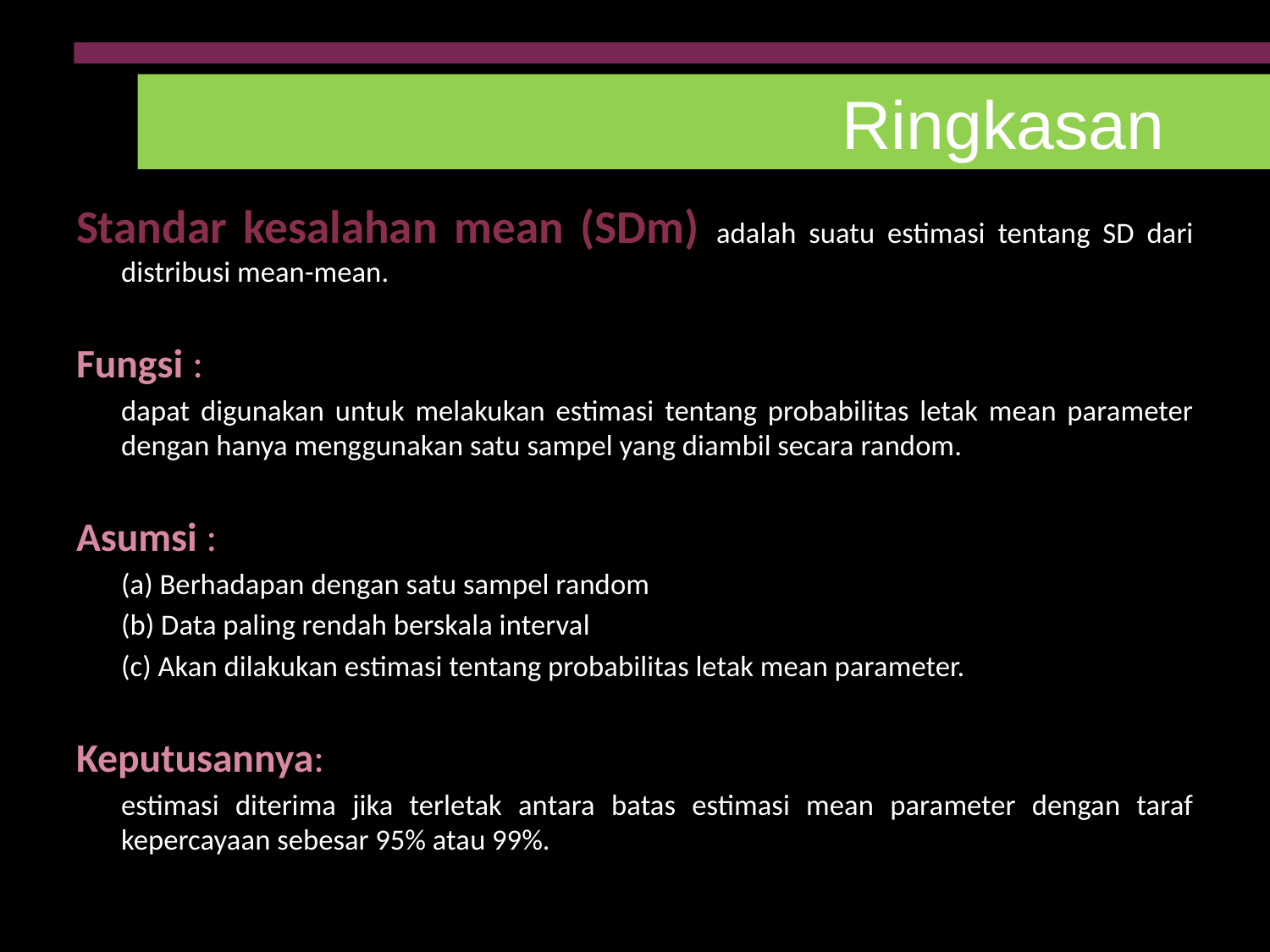

# Ringkasan
Standar kesalahan mean (SDm) adalah suatu estimasi tentang SD dari distribusi mean-mean.

Fungsi :
	dapat digunakan untuk melakukan estimasi tentang probabilitas letak mean parameter dengan hanya menggunakan satu sampel yang diambil secara random.

Asumsi :
	(a) Berhadapan dengan satu sampel random
	(b) Data paling rendah berskala interval
	(c) Akan dilakukan estimasi tentang probabilitas letak mean parameter.

Keputusannya:
	estimasi diterima jika terletak antara batas estimasi mean parameter dengan taraf kepercayaan sebesar 95% atau 99%.